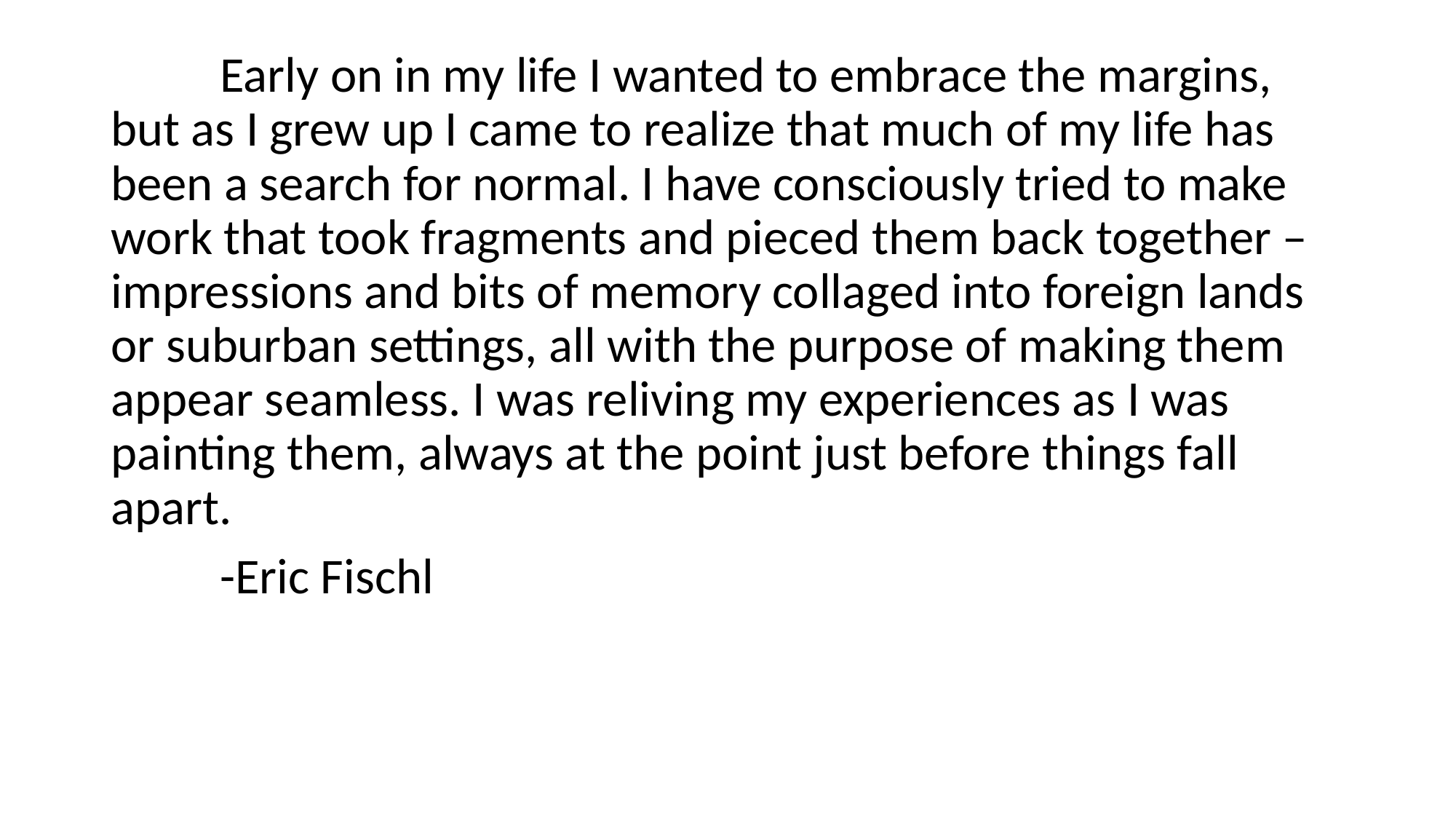

#
	Early on in my life I wanted to embrace the margins, but as I grew up I came to realize that much of my life has been a search for normal. I have consciously tried to make work that took fragments and pieced them back together – impressions and bits of memory collaged into foreign lands or suburban settings, all with the purpose of making them appear seamless. I was reliving my experiences as I was painting them, always at the point just before things fall apart.
	-Eric Fischl